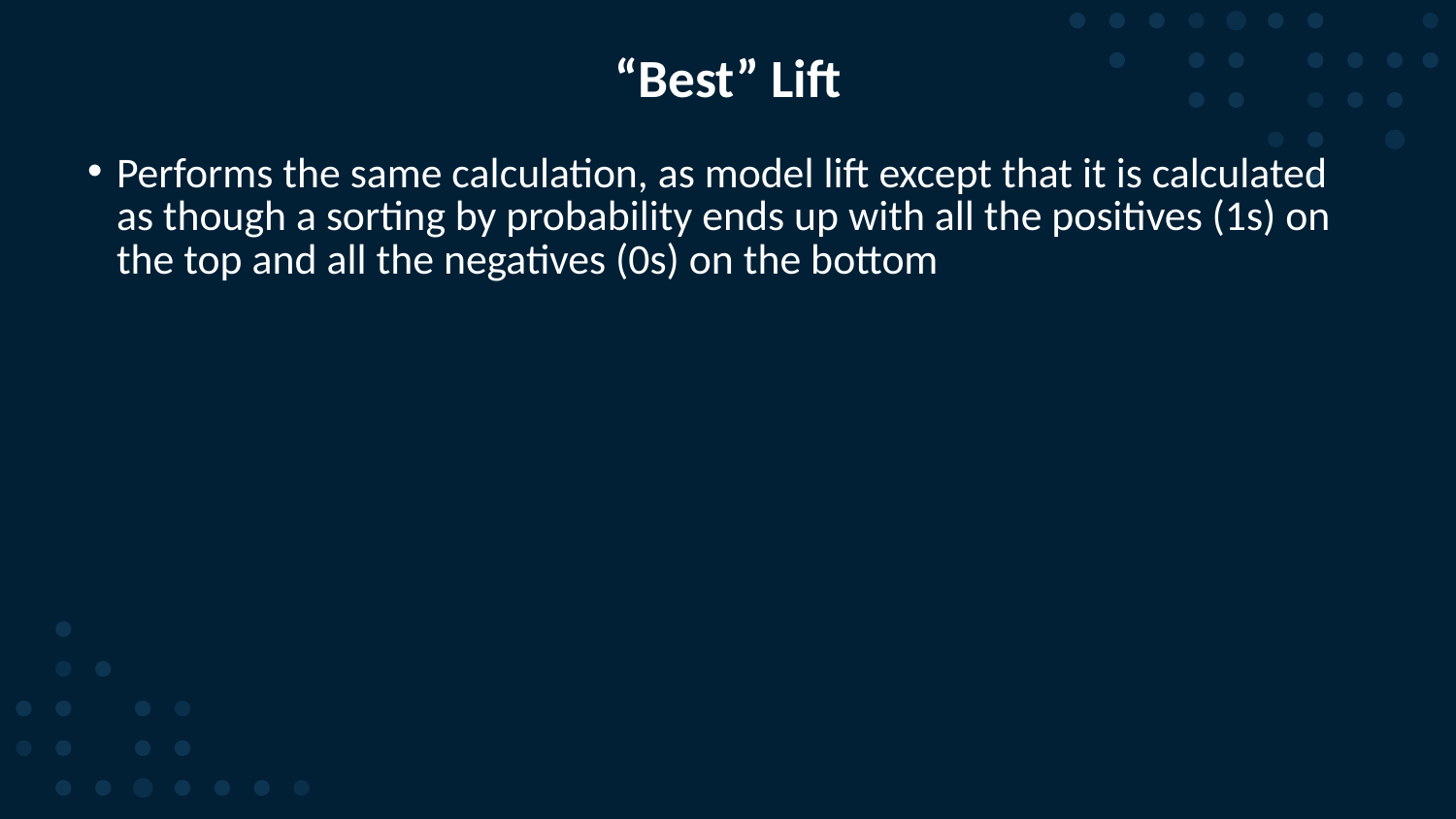

# “Best” Lift
Performs the same calculation, as model lift except that it is calculated as though a sorting by probability ends up with all the positives (1s) on the top and all the negatives (0s) on the bottom